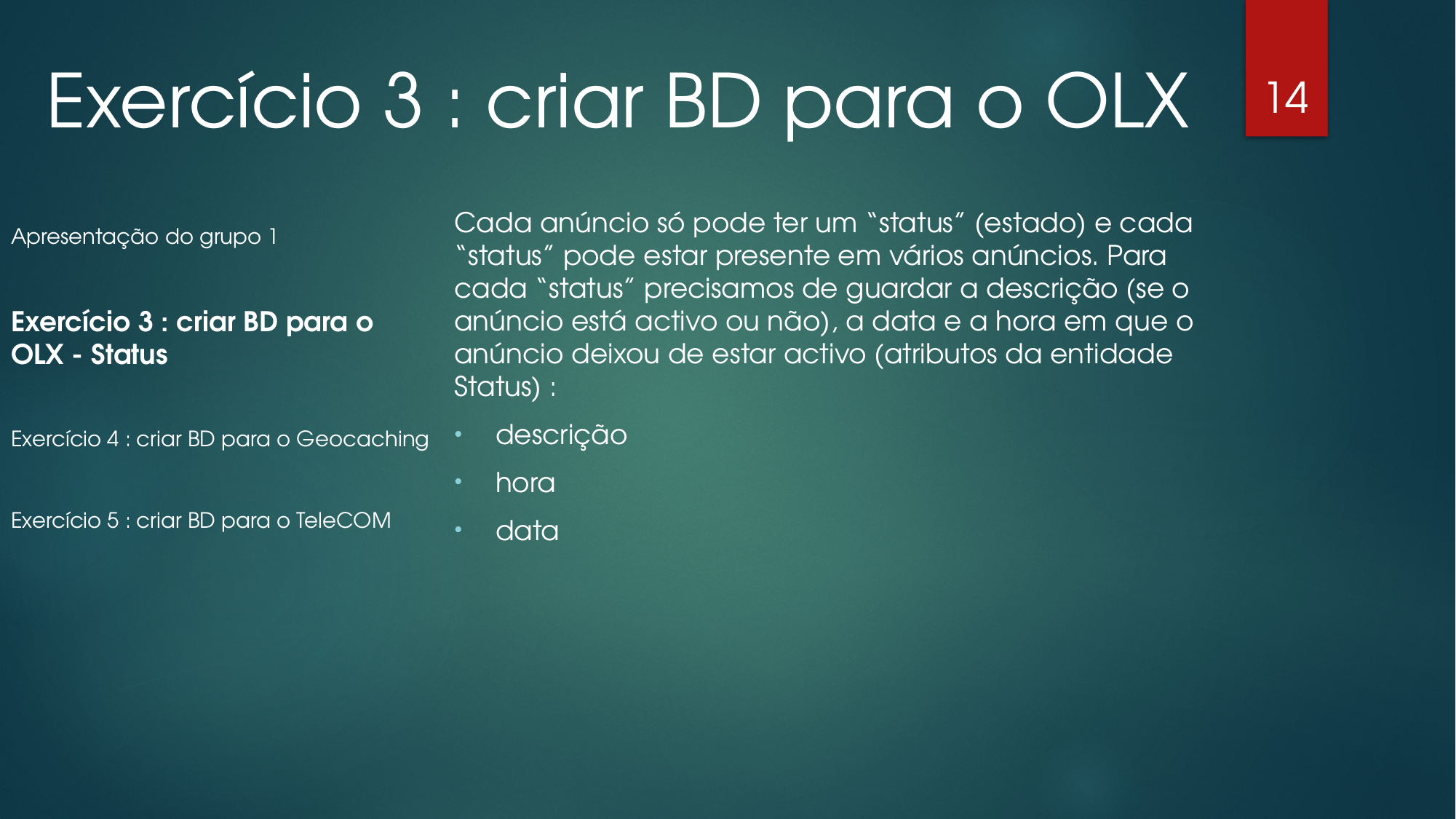

Exercício 3 : criar BD para o OLX
14
Cada anúncio só pode ter um “status” (estado) e cada “status” pode estar presente em vários anúncios. Para cada “status” precisamos de guardar a descrição (se o anúncio está activo ou não), a data e a hora em que o anúncio deixou de estar activo (atributos da entidade Status) :
descrição
hora
data
Apresentação do grupo 1

Exercício 3 : criar BD para o OLX - Status

Exercício 4 : criar BD para o Geocaching

Exercício 5 : criar BD para o TeleCOM